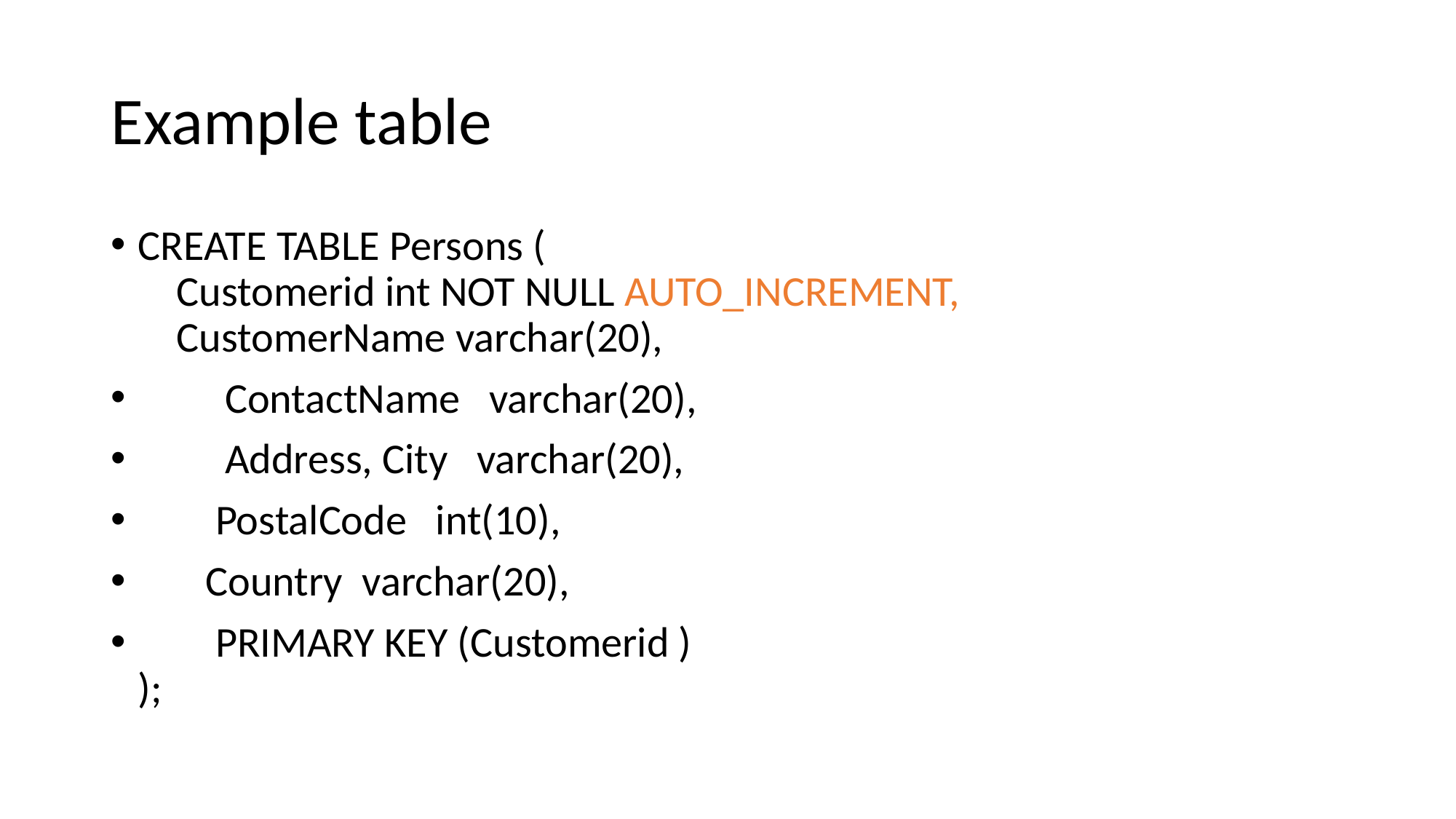

# Example table
CREATE TABLE Persons (
    Customerid int NOT NULL AUTO_INCREMENT,
    CustomerName varchar(20),
         ContactName   varchar(20),
         Address, City   varchar(20),
        PostalCode   int(10),
       Country  varchar(20),
        PRIMARY KEY (Customerid )
);